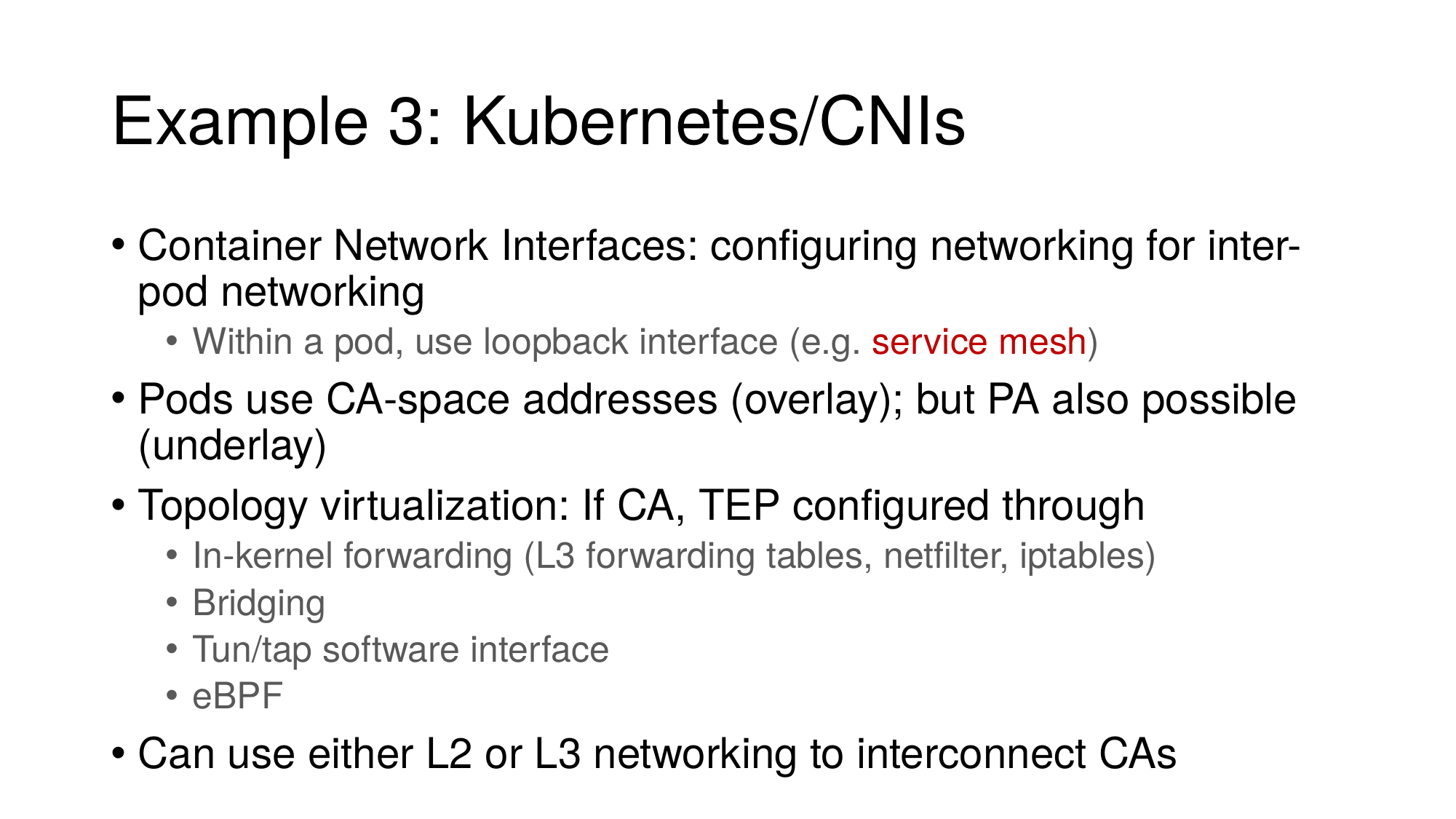

# Example 3: Kubernetes/CNIs
Container Network Interfaces: configuring networking for inter-pod networking
Within a pod, use loopback interface (e.g. service mesh)
Pods use CA-space addresses (overlay); but PA also possible (underlay)
Topology virtualization: If CA, TEP configured through
In-kernel forwarding (L3 forwarding tables, netfilter, iptables)
Bridging
Tun/tap software interface
eBPF
Can use either L2 or L3 networking to interconnect CAs